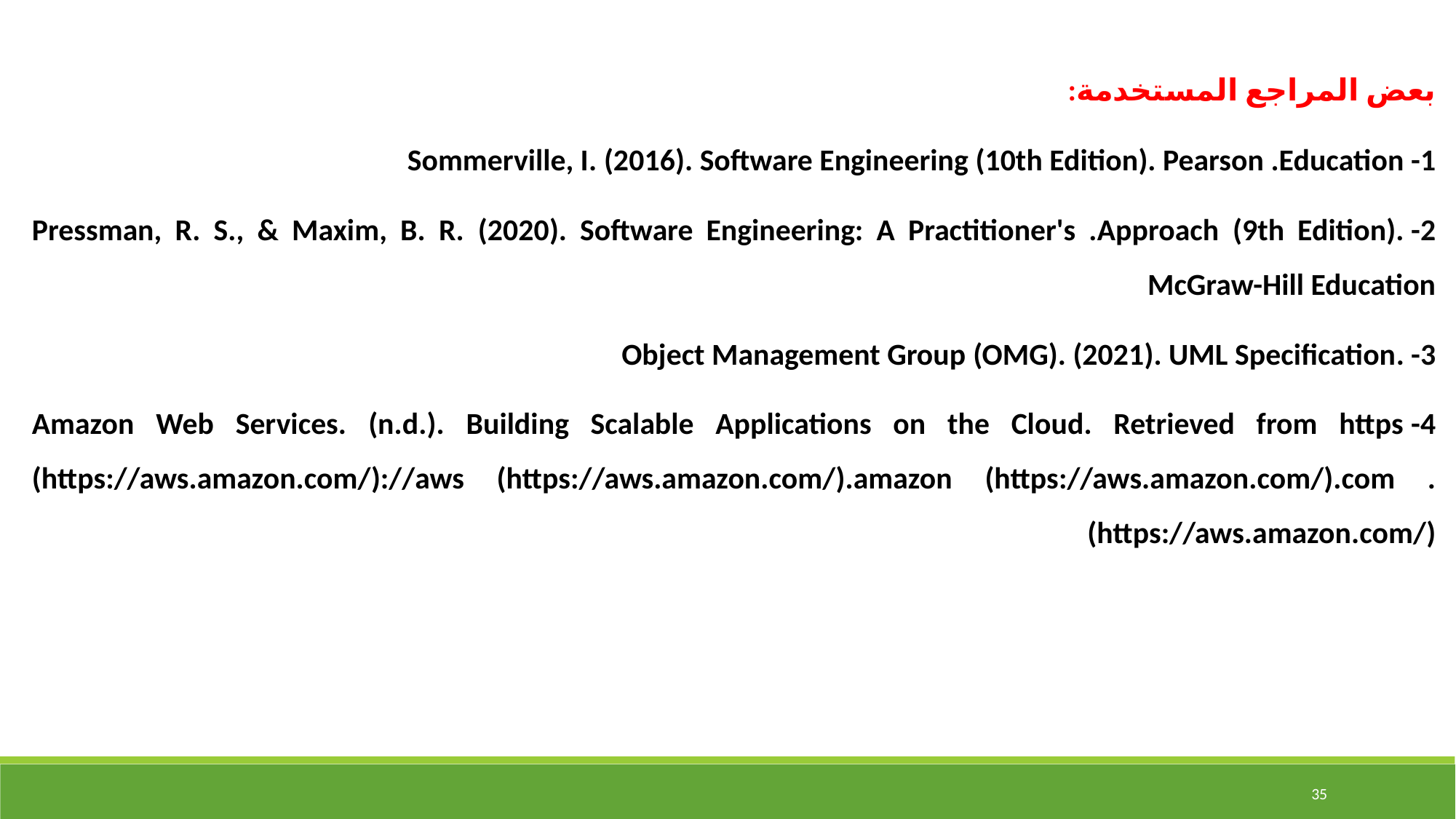

بعض المراجع المستخدمة:
1- Sommerville, I. (2016). Software Engineering (10th Edition). Pearson .Education
2- Pressman, R. S., & Maxim, B. R. (2020). Software Engineering: A Practitioner's .Approach (9th Edition). McGraw-Hill Education
3- .Object Management Group (OMG). (2021). UML Specification
4- Amazon Web Services. (n.d.). Building Scalable Applications on the Cloud. Retrieved from https (https://aws.amazon.com/)://aws (https://aws.amazon.com/).amazon (https://aws.amazon.com/).com .(https://aws.amazon.com/)
35